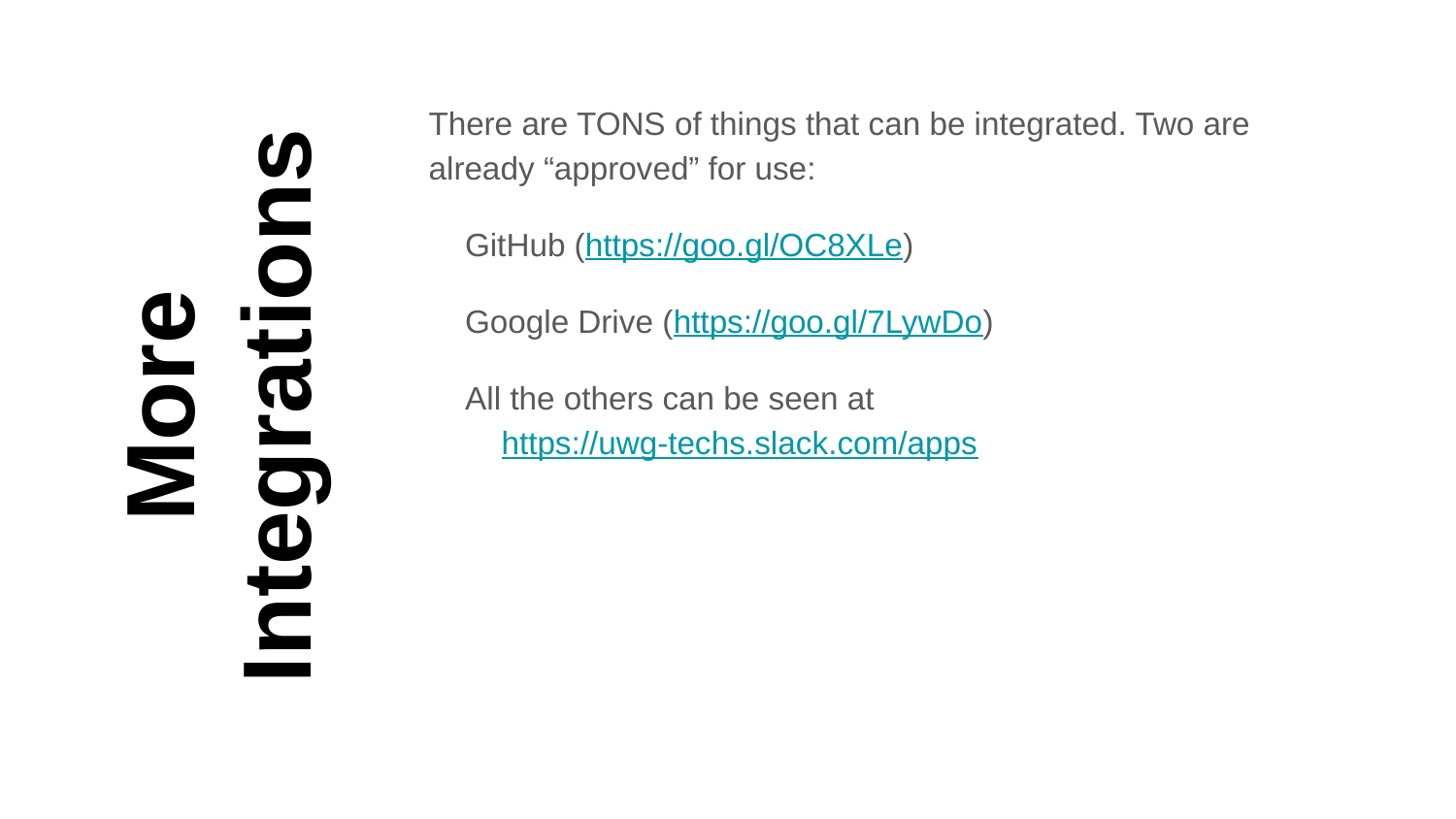

There are TONS of things that can be integrated. Two are already “approved” for use:
GitHub (https://goo.gl/OC8XLe)
Google Drive (https://goo.gl/7LywDo)
All the others can be seen at https://uwg-techs.slack.com/apps
# More
Integrations